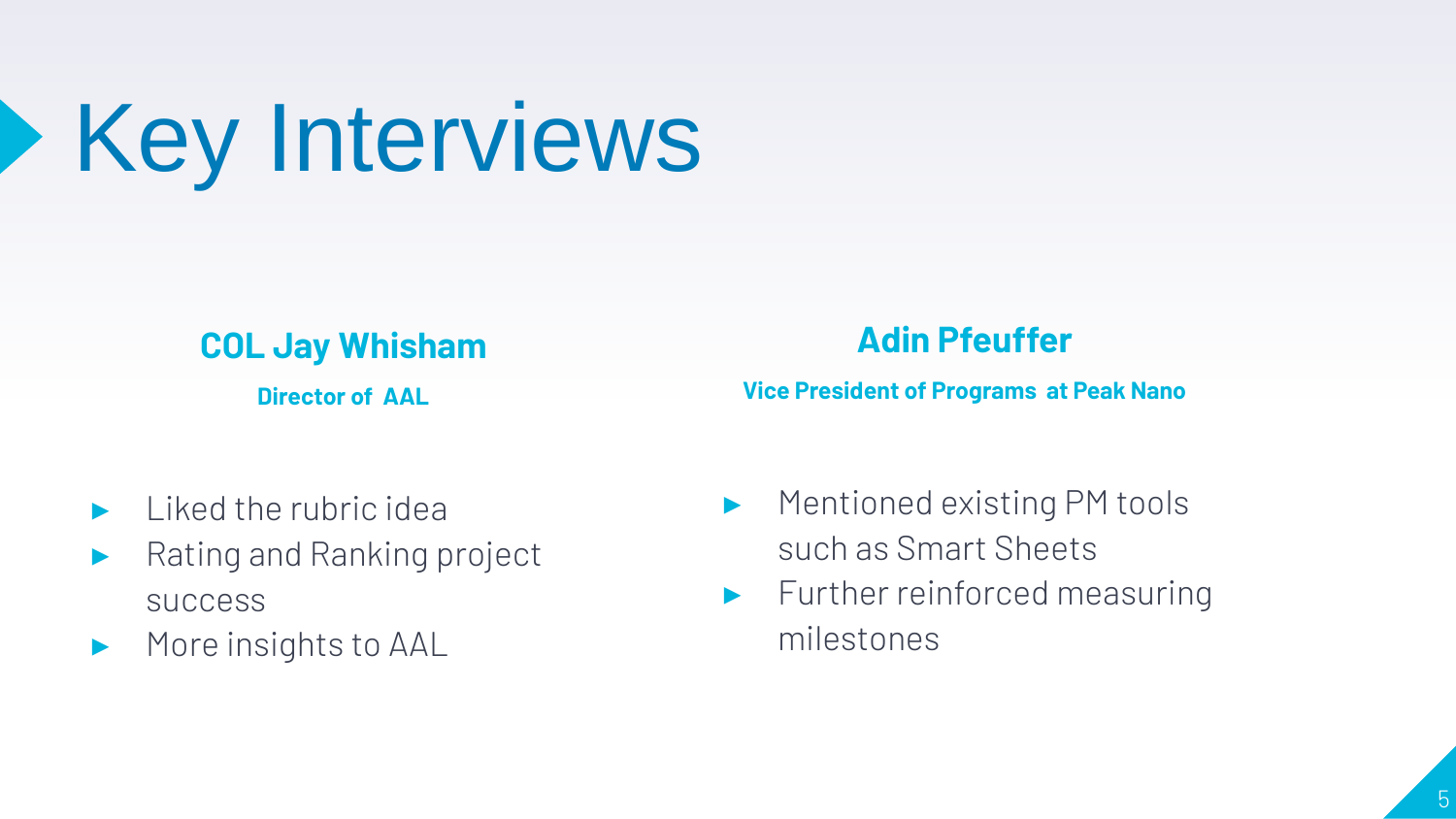

# Key Interviews
Adin Pfeuffer
Vice President of Programs  at Peak Nano

Mentioned existing PM tools such as Smart Sheets
Further reinforced measuring milestones
COL Jay Whisham
Director of  AAL

Liked the rubric idea
Rating and Ranking project success
More insights to AAL

5